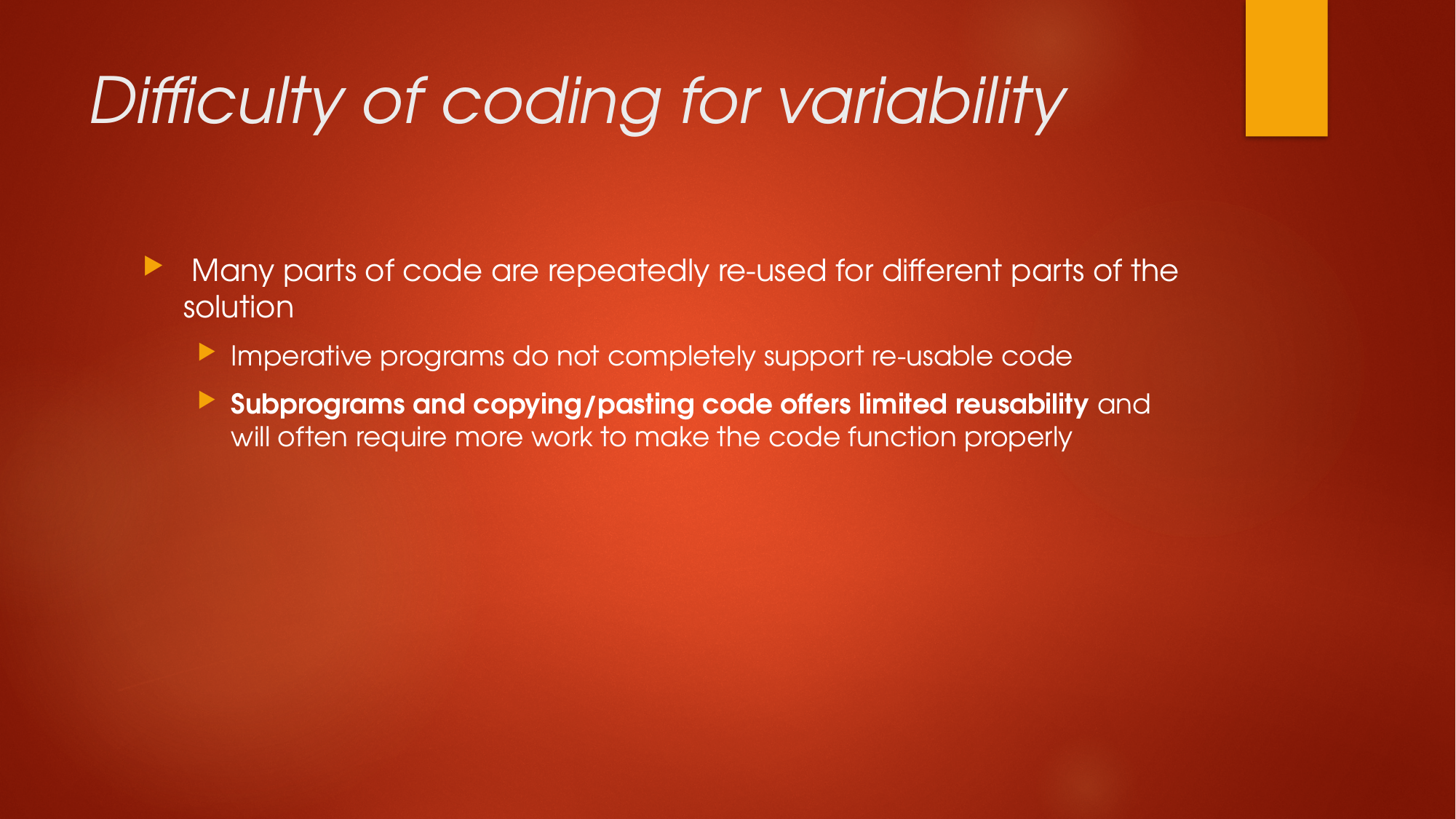

# Difficulty of coding for variability
 Many parts of code are repeatedly re-used for different parts of the solution
Imperative programs do not completely support re-usable code
Subprograms and copying/pasting code offers limited reusability and will often require more work to make the code function properly